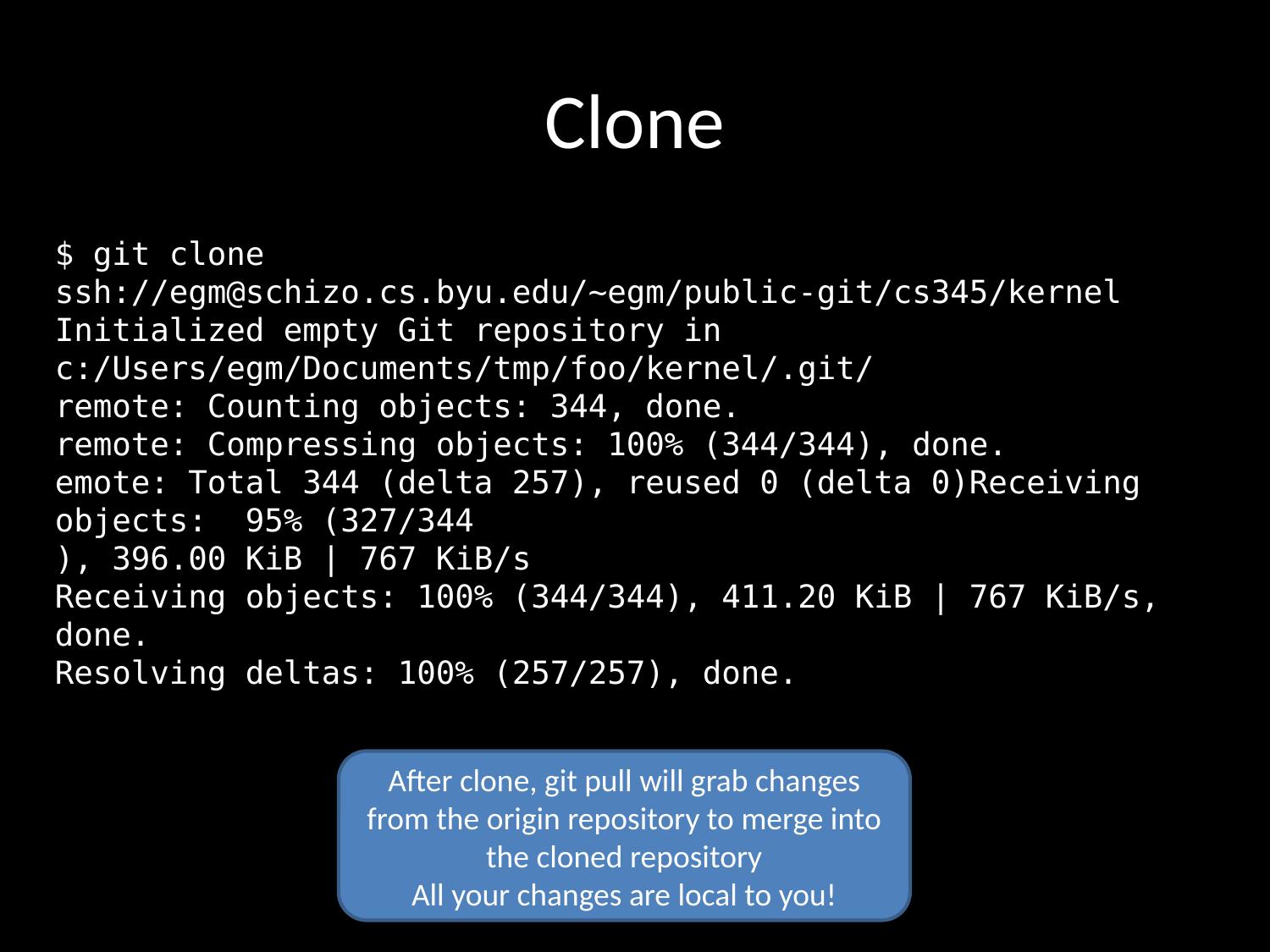

# Clone
$ git clone ssh://egm@schizo.cs.byu.edu/~egm/public-git/cs345/kernel
Initialized empty Git repository in c:/Users/egm/Documents/tmp/foo/kernel/.git/
remote: Counting objects: 344, done.
remote: Compressing objects: 100% (344/344), done.
emote: Total 344 (delta 257), reused 0 (delta 0)Receiving objects:  95% (327/344
), 396.00 KiB | 767 KiB/s
Receiving objects: 100% (344/344), 411.20 KiB | 767 KiB/s, done.
Resolving deltas: 100% (257/257), done.
After clone, git pull will grab changes from the origin repository to merge into the cloned repository
All your changes are local to you!